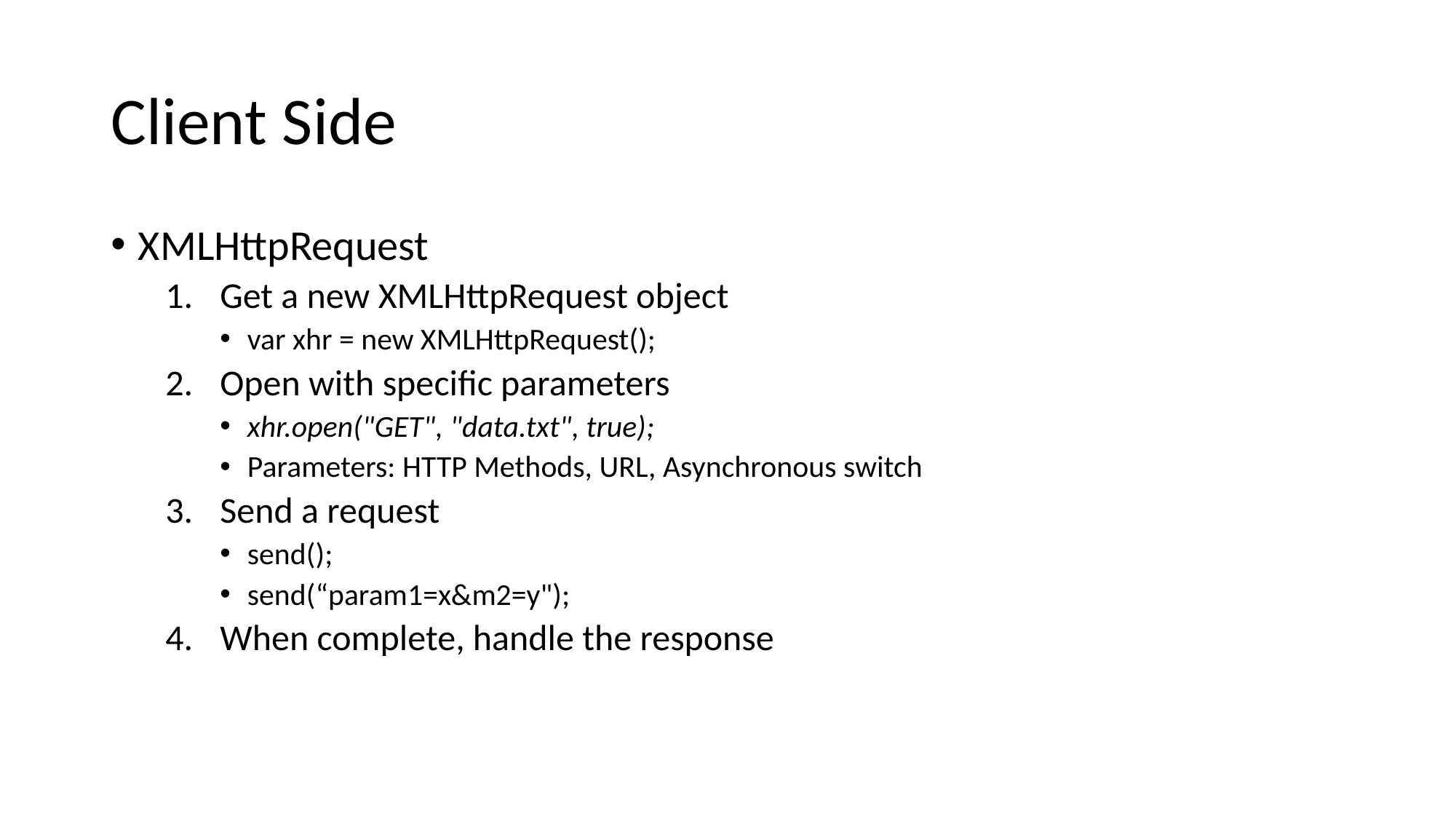

# Client Side
XMLHttpRequest
Get a new XMLHttpRequest object
var xhr = new XMLHttpRequest();
Open with specific parameters
xhr.open("GET", "data.txt", true);
Parameters: HTTP Methods, URL, Asynchronous switch
Send a request
send();
send(“param1=x&m2=y");
When complete, handle the response